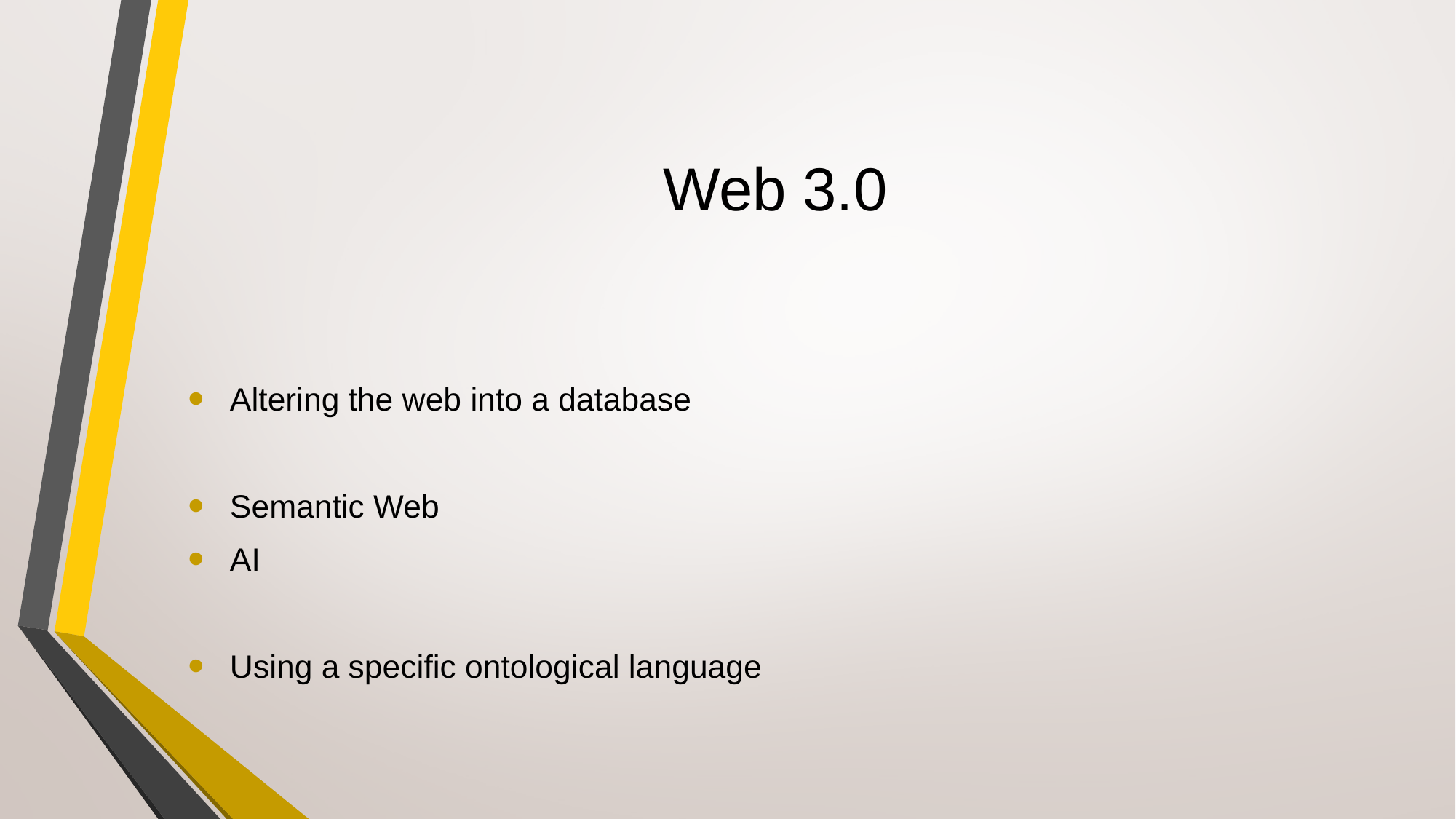

# Web 3.0

 Altering the web into a database

 Semantic Web
 AI

 Using a specific ontological language